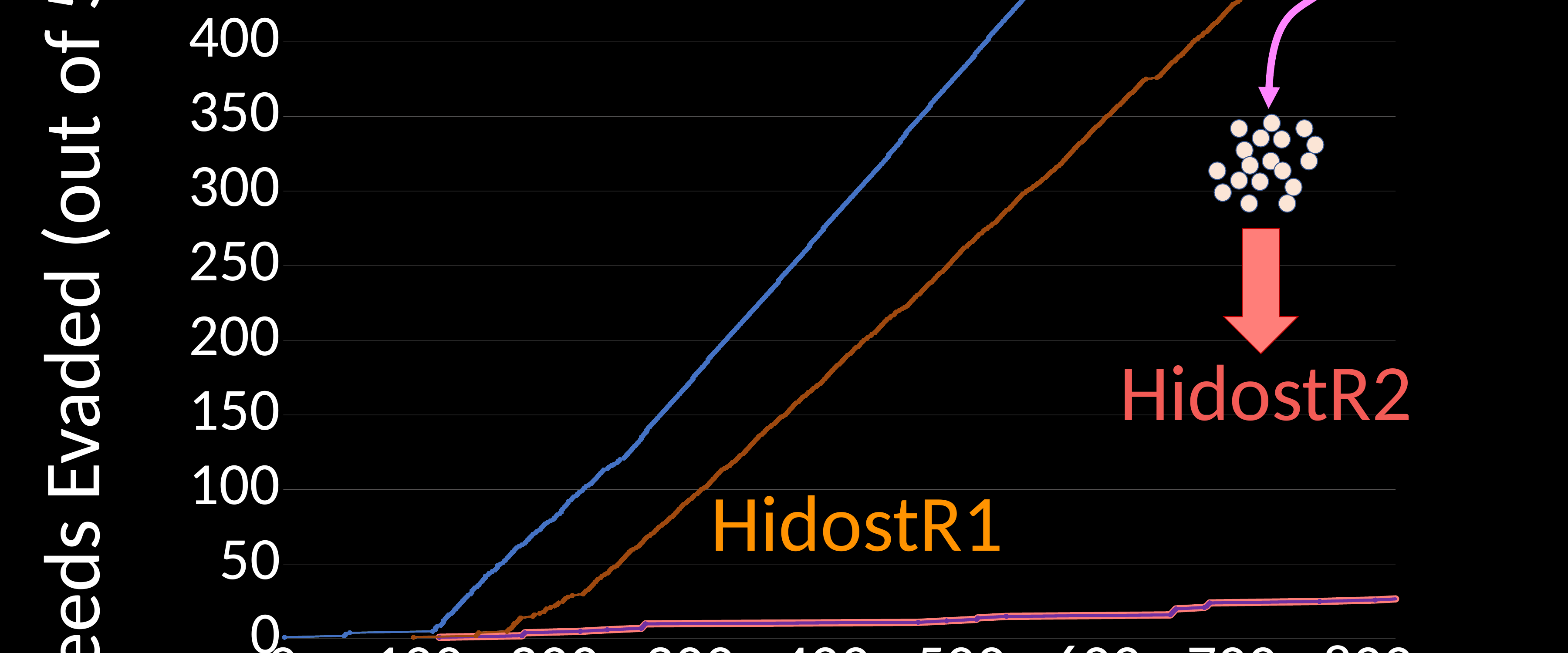

### Chart

| Category |  | Hidost16_adv_retrain1 | Hidost16_adv_retrain2 |  | Hidost16_adv_retrain1 | Hidost16_adv_retrain2 |  | Hidost16_adv_retrain1 | Hidost16_adv_retrain2 |  | Hidost16_adv_retrain1 |
|---|---|---|---|---|---|---|---|---|---|---|---|
Hidost16

Seeds Evaded (out of 500)
HidostR2
HidostR1
Generations